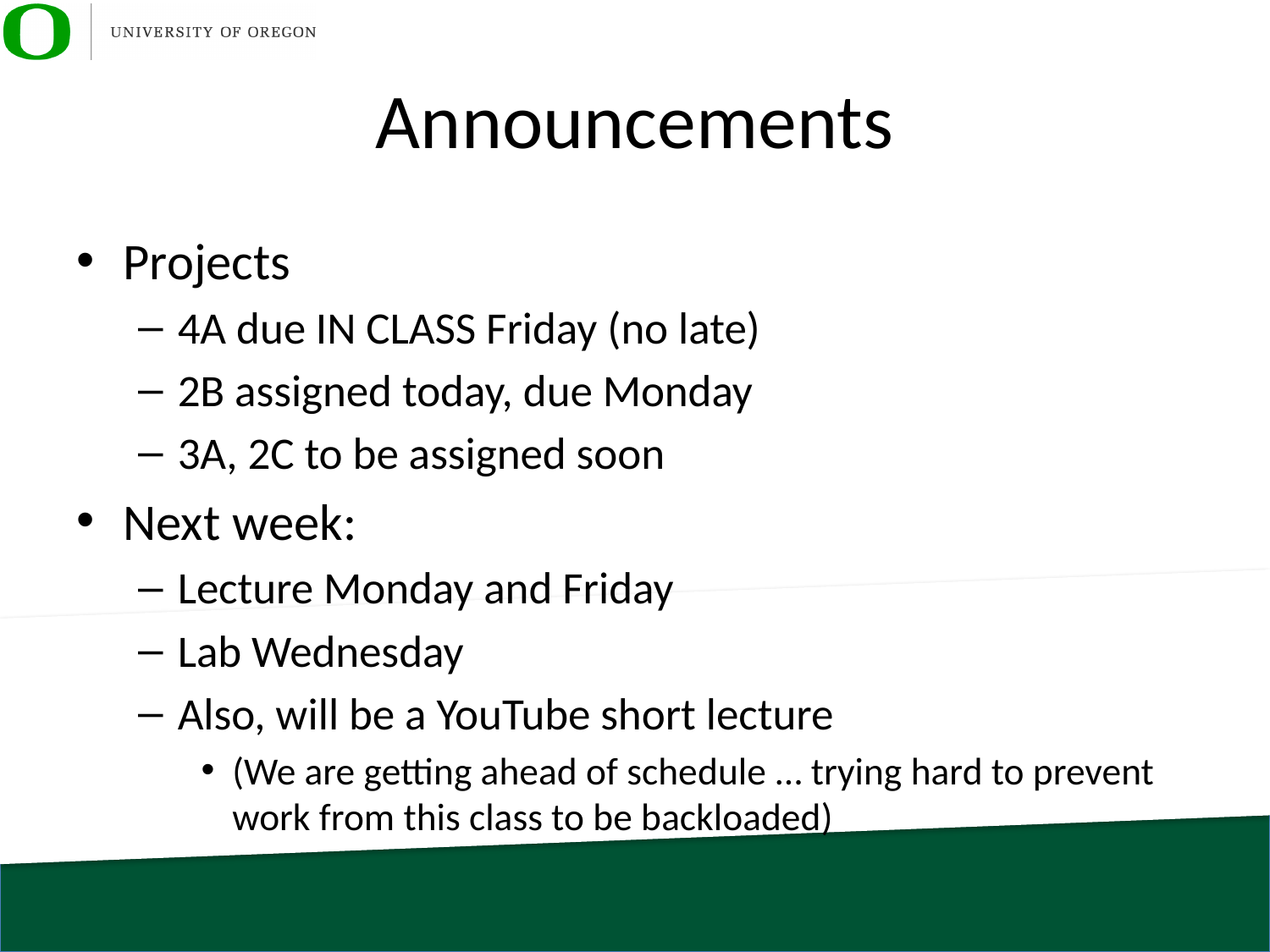

# Announcements
Projects
4A due IN CLASS Friday (no late)
2B assigned today, due Monday
3A, 2C to be assigned soon
Next week:
Lecture Monday and Friday
Lab Wednesday
Also, will be a YouTube short lecture
(We are getting ahead of schedule … trying hard to prevent work from this class to be backloaded)